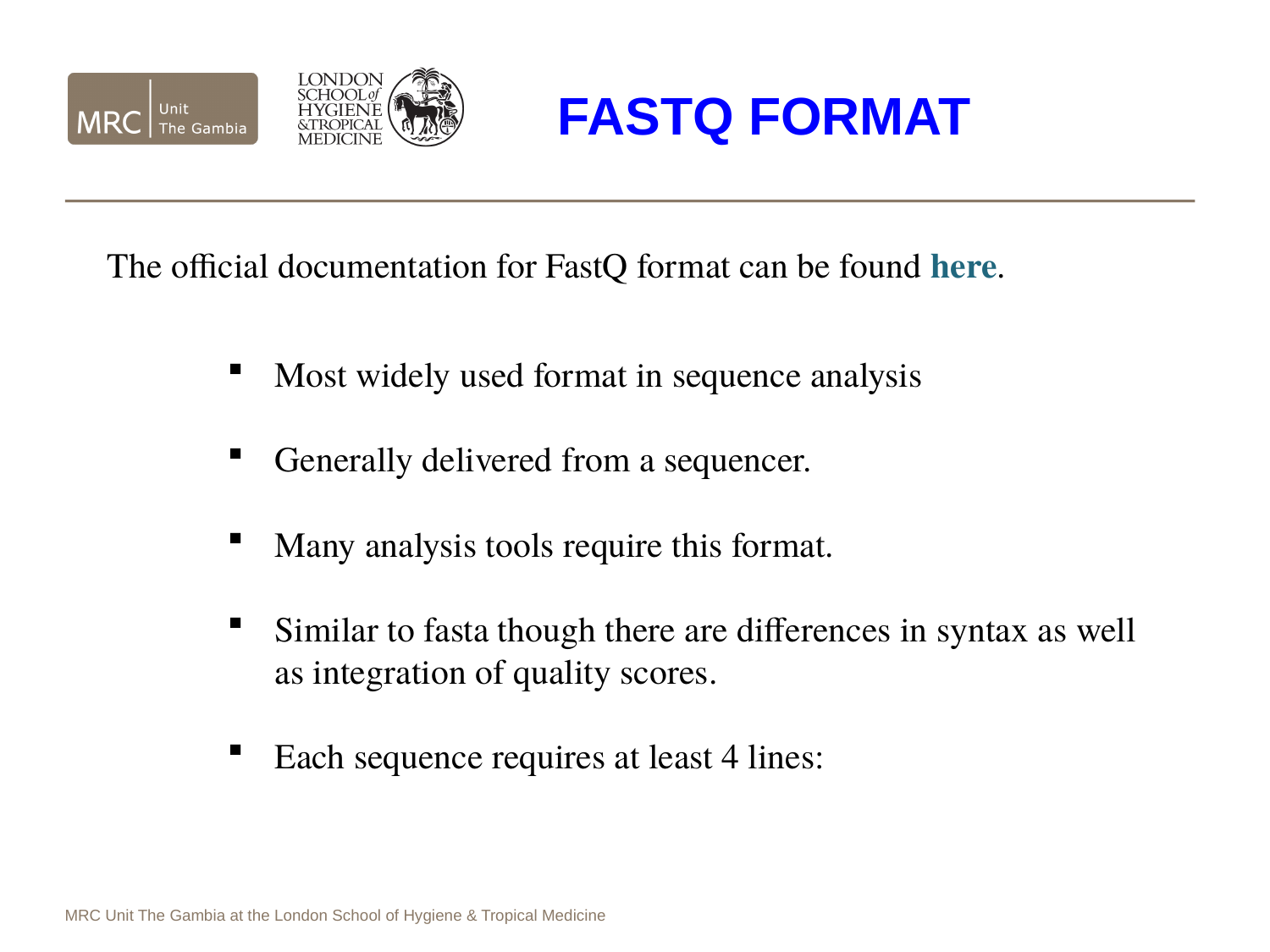

# FastQ Format
The official documentation for FastQ format can be found here.
Most widely used format in sequence analysis

Generally delivered from a sequencer.

Many analysis tools require this format.

Similar to fasta though there are differences in syntax as well as integration of quality scores.

Each sequence requires at least 4 lines: